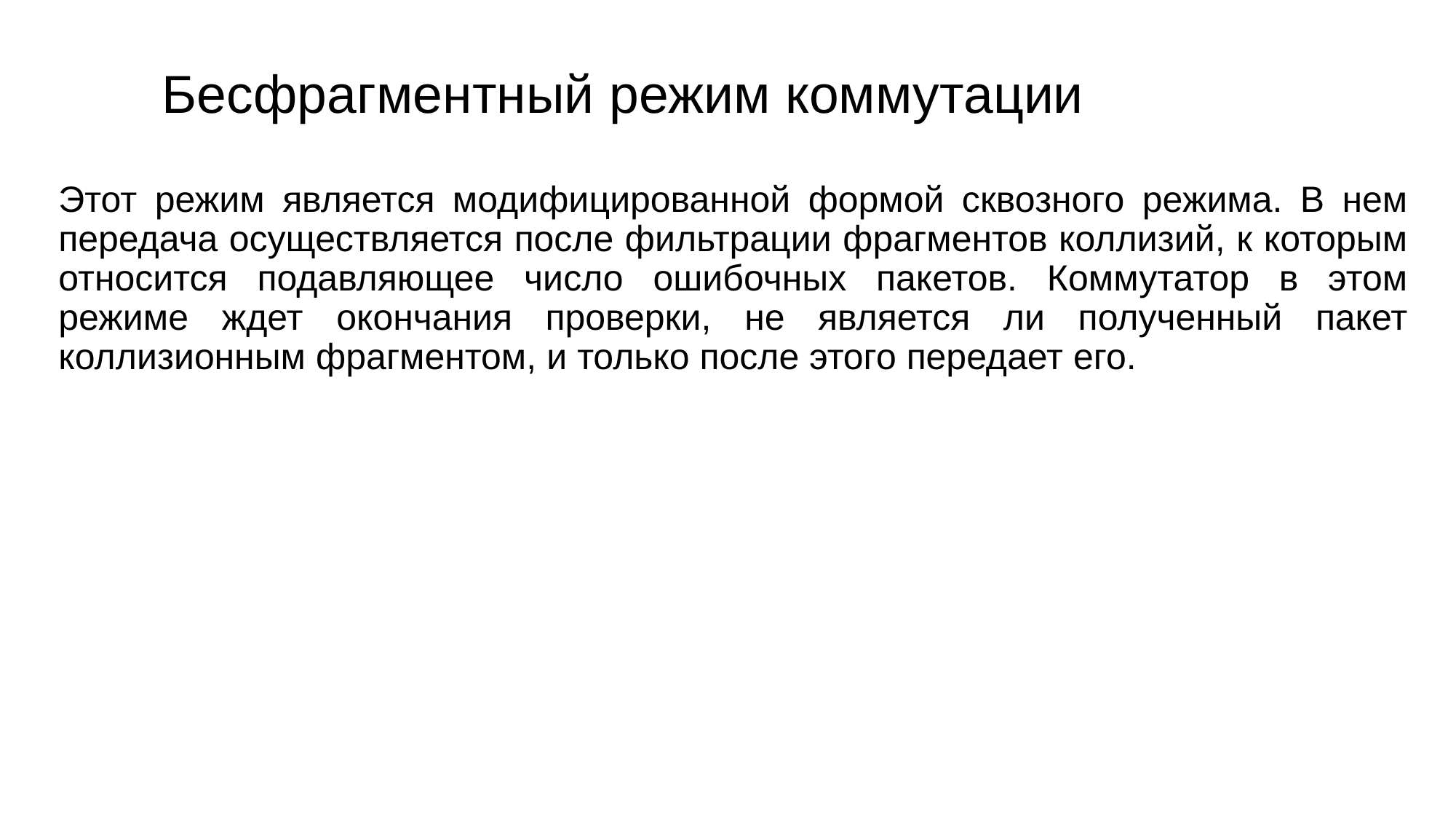

# Бесфрагментный режим коммутации
Этот режим является модифицированной формой сквозного режима. В нем передача осуществляется после фильтрации фрагментов коллизий, к которым относится подавляющее число ошибочных пакетов. Коммутатор в этом режиме ждет окончания проверки, не является ли полученный пакет коллизионным фрагментом, и только после этого передает его.